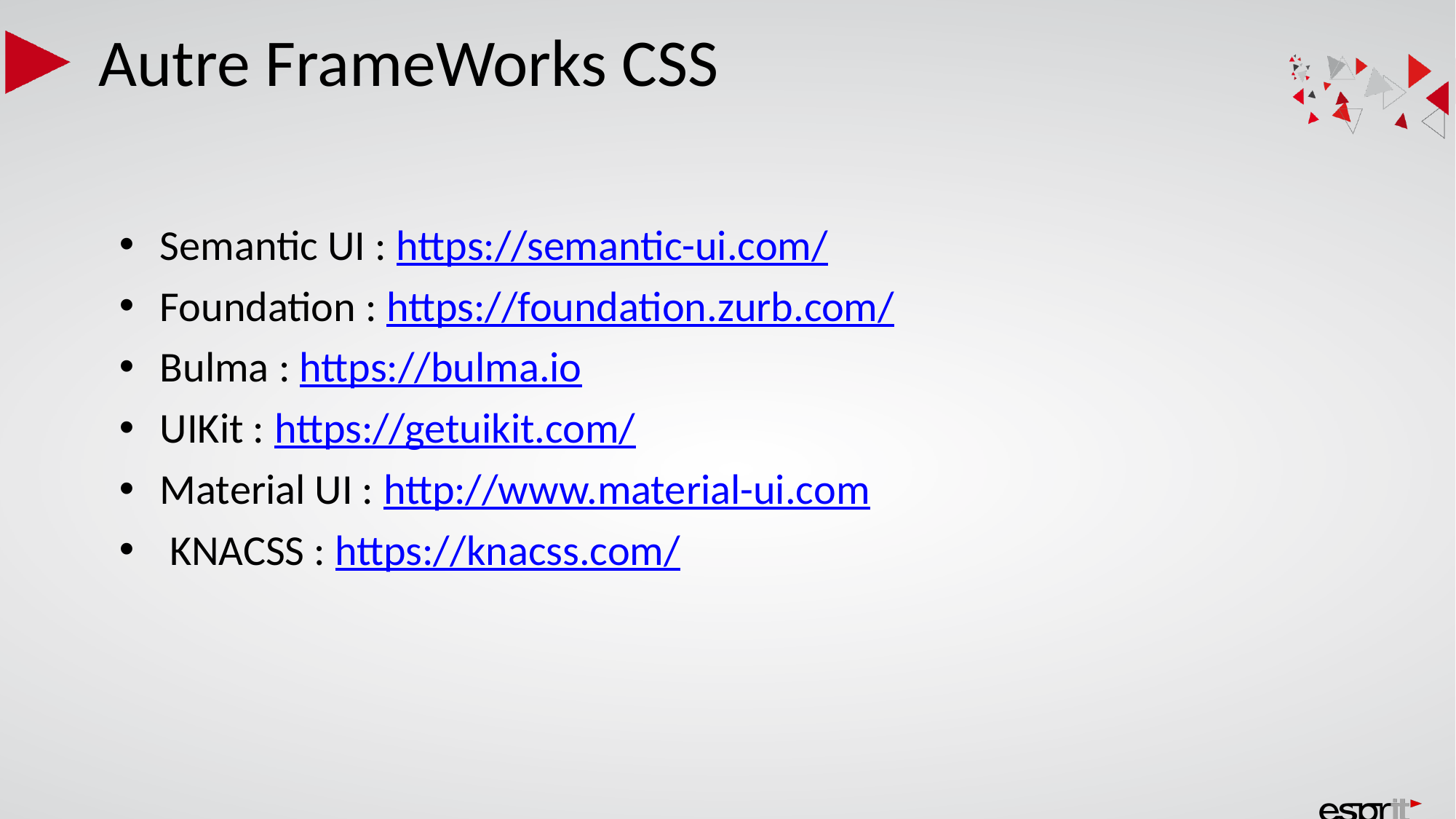

# Autre FrameWorks CSS
Semantic UI : https://semantic-ui.com/
Foundation : https://foundation.zurb.com/
Bulma : https://bulma.io
UIKit : https://getuikit.com/
Material UI : http://www.material-ui.com
 KNACSS : https://knacss.com/

15